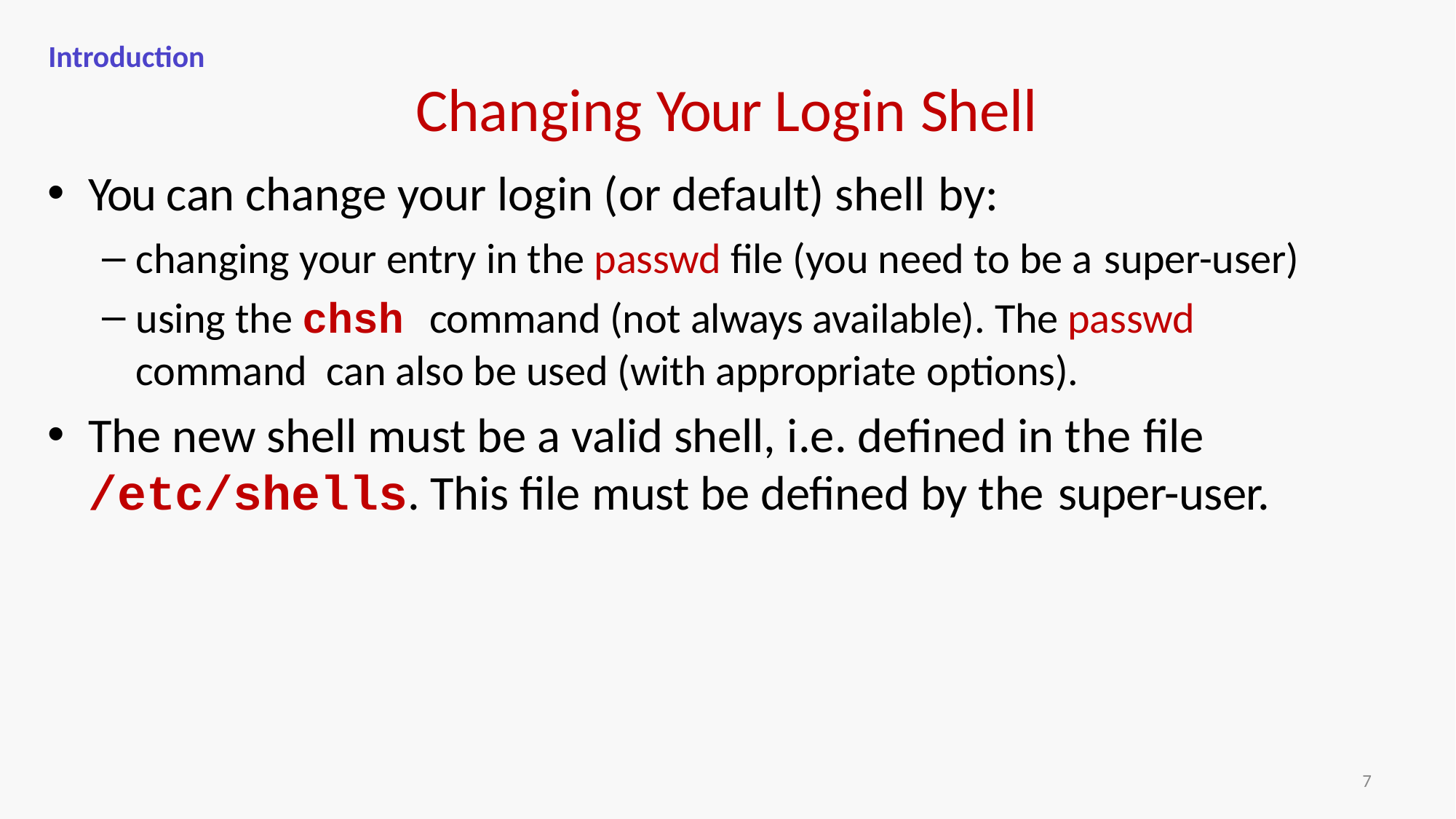

Introduction
# Changing Your Login Shell
You can change your login (or default) shell by:
changing your entry in the passwd file (you need to be a super-user)
using the chsh command (not always available). The passwd command  can also be used (with appropriate options).
The new shell must be a valid shell, i.e. defined in the file
/etc/shells. This file must be defined by the super-user.
7